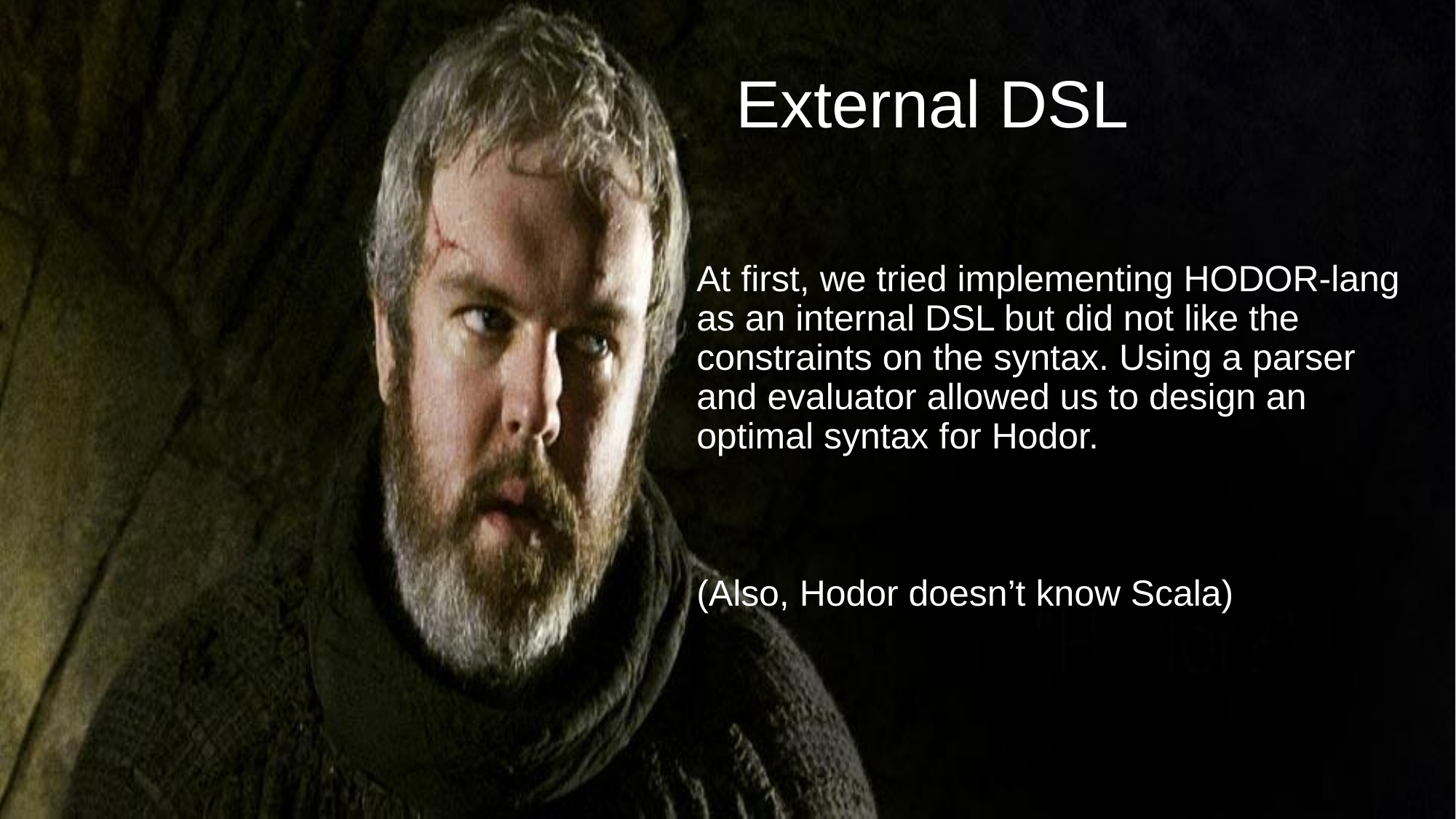

# External DSL
At first, we tried implementing HODOR-lang as an internal DSL but did not like the constraints on the syntax. Using a parser and evaluator allowed us to design an optimal syntax for Hodor.

(Also, Hodor doesn’t know Scala)